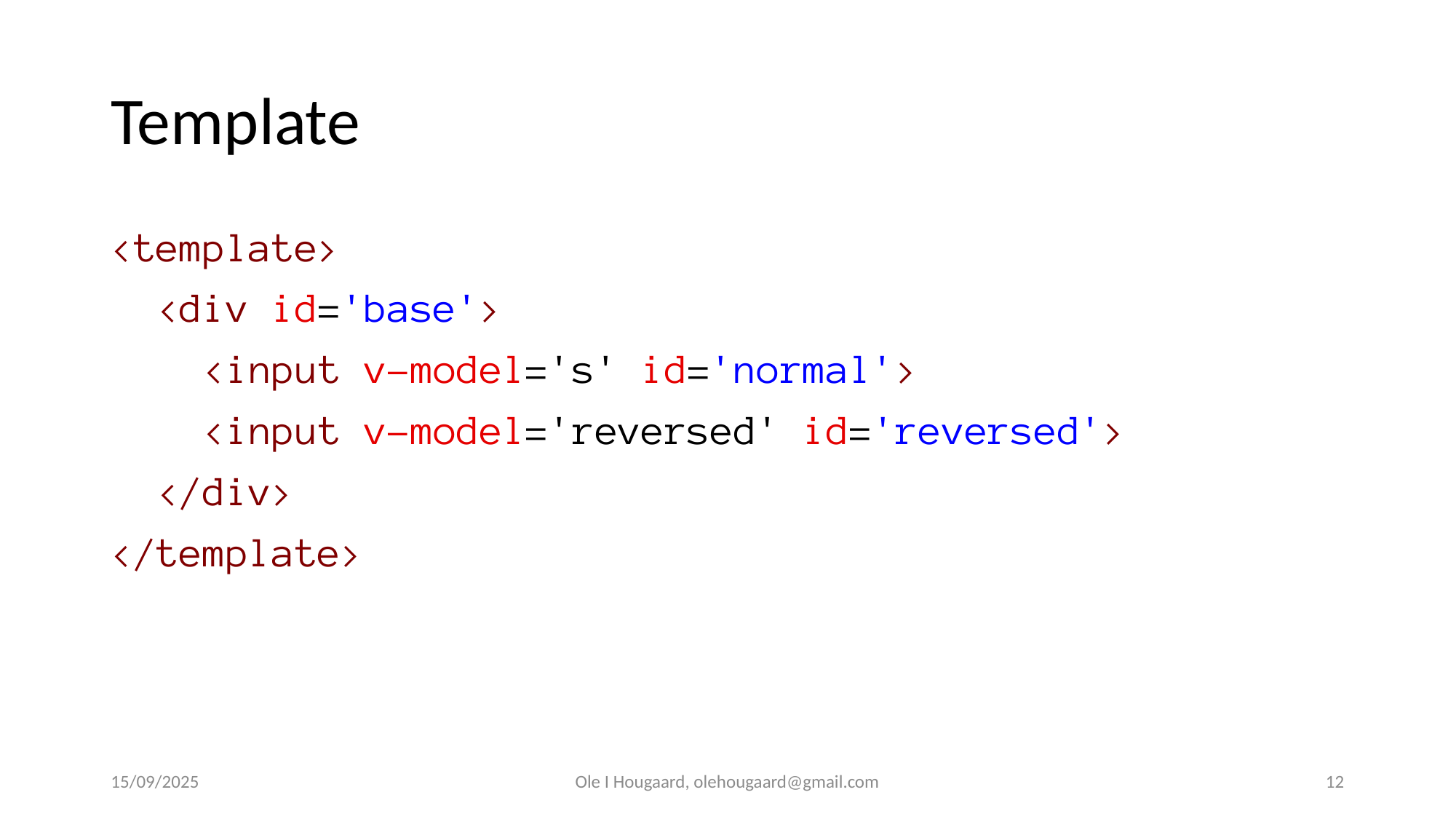

# Template
<template>
  <div id='base'>
    <input v-model='s' id='normal'>
    <input v-model='reversed' id='reversed'>
  </div>
</template>

15/09/2025
Ole I Hougaard, olehougaard@gmail.com
12